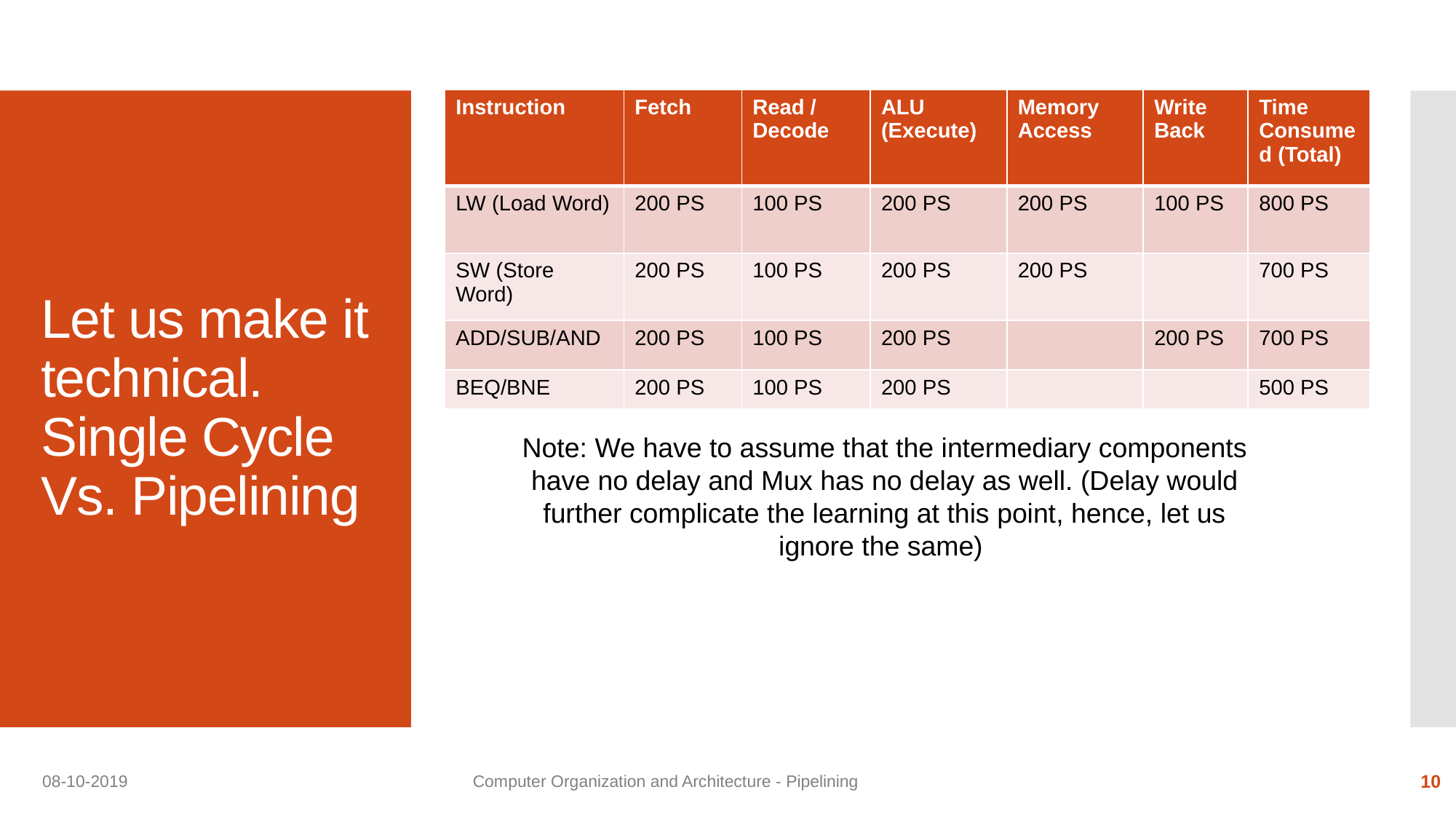

| Instruction | Fetch | Read / Decode | ALU (Execute) | Memory Access | Write Back | Time Consumed (Total) |
| --- | --- | --- | --- | --- | --- | --- |
| LW (Load Word) | 200 PS | 100 PS | 200 PS | 200 PS | 100 PS | 800 PS |
| SW (Store Word) | 200 PS | 100 PS | 200 PS | 200 PS |  | 700 PS |
| ADD/SUB/AND | 200 PS | 100 PS | 200 PS |  | 200 PS | 700 PS |
| BEQ/BNE | 200 PS | 100 PS | 200 PS |  |  | 500 PS |
# Let us make it technical. Single Cycle Vs. Pipelining
Note: We have to assume that the intermediary components have no delay and Mux has no delay as well. (Delay would further complicate the learning at this point, hence, let us ignore the same)
08-10-2019
Computer Organization and Architecture - Pipelining
10